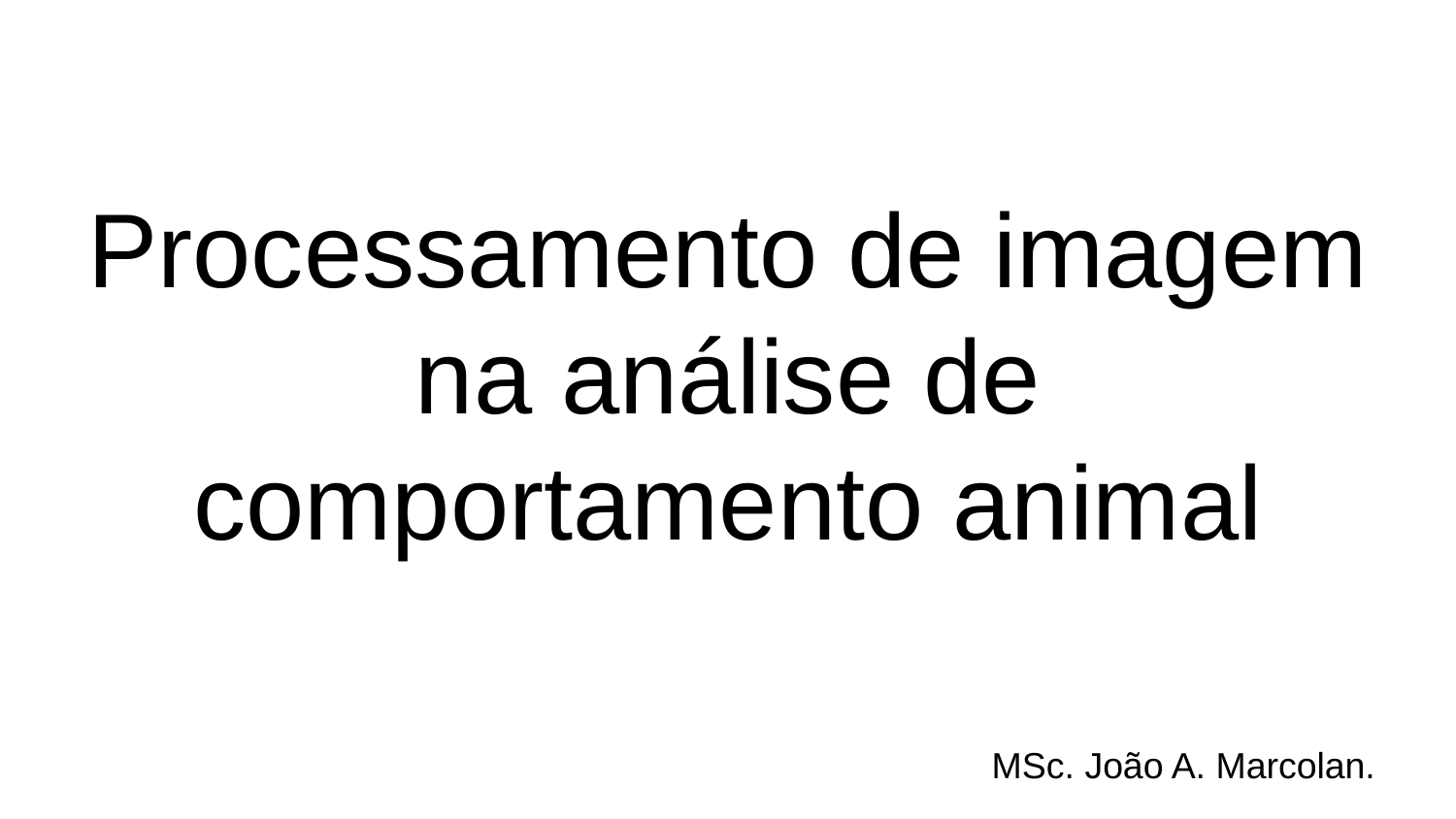

# Processamento de imagem na análise de comportamento animal
MSc. João A. Marcolan.